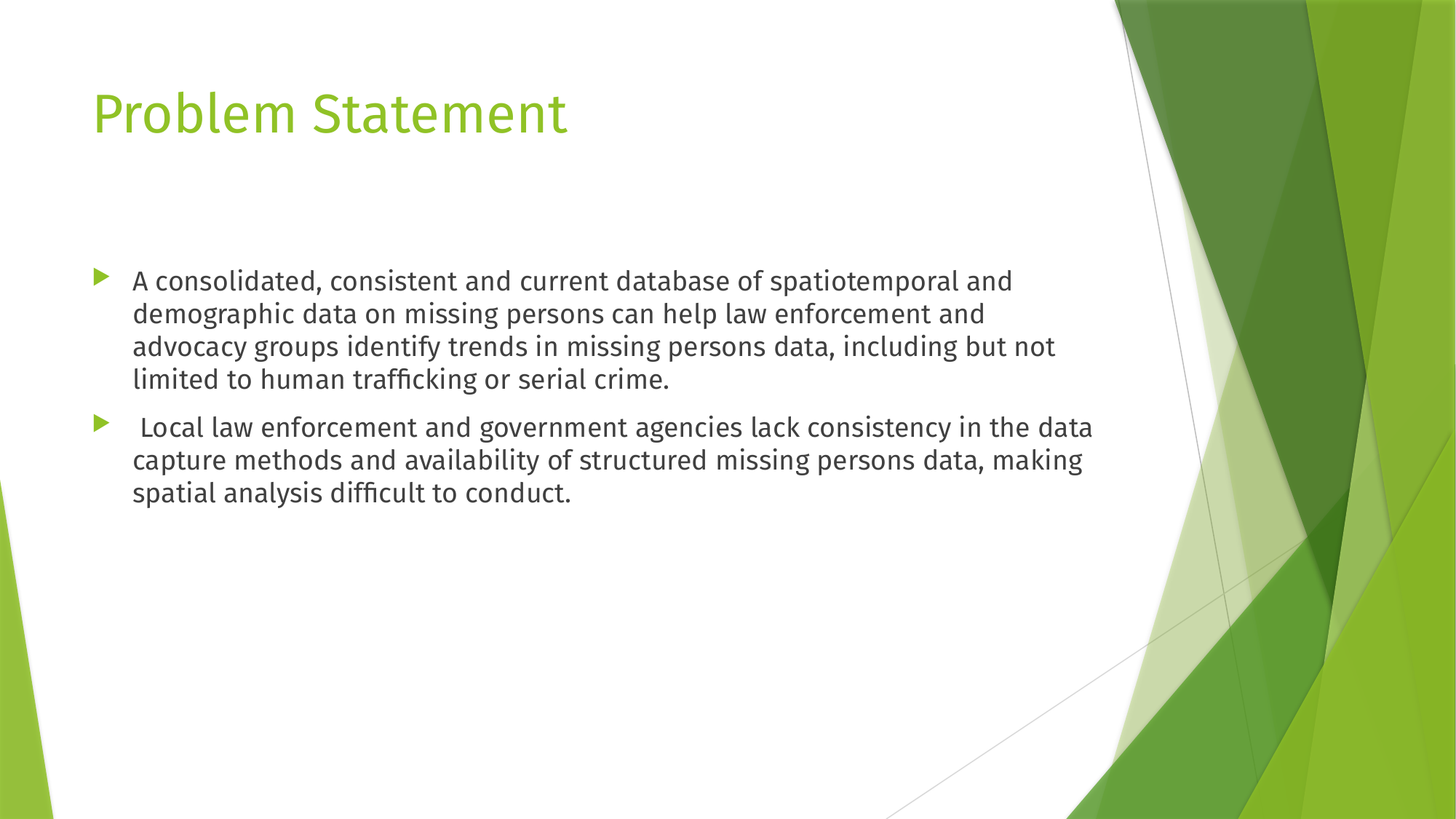

# Problem Statement
A consolidated, consistent and current database of spatiotemporal and demographic data on missing persons can help law enforcement and advocacy groups identify trends in missing persons data, including but not limited to human trafficking or serial crime.
 Local law enforcement and government agencies lack consistency in the data capture methods and availability of structured missing persons data, making spatial analysis difficult to conduct.